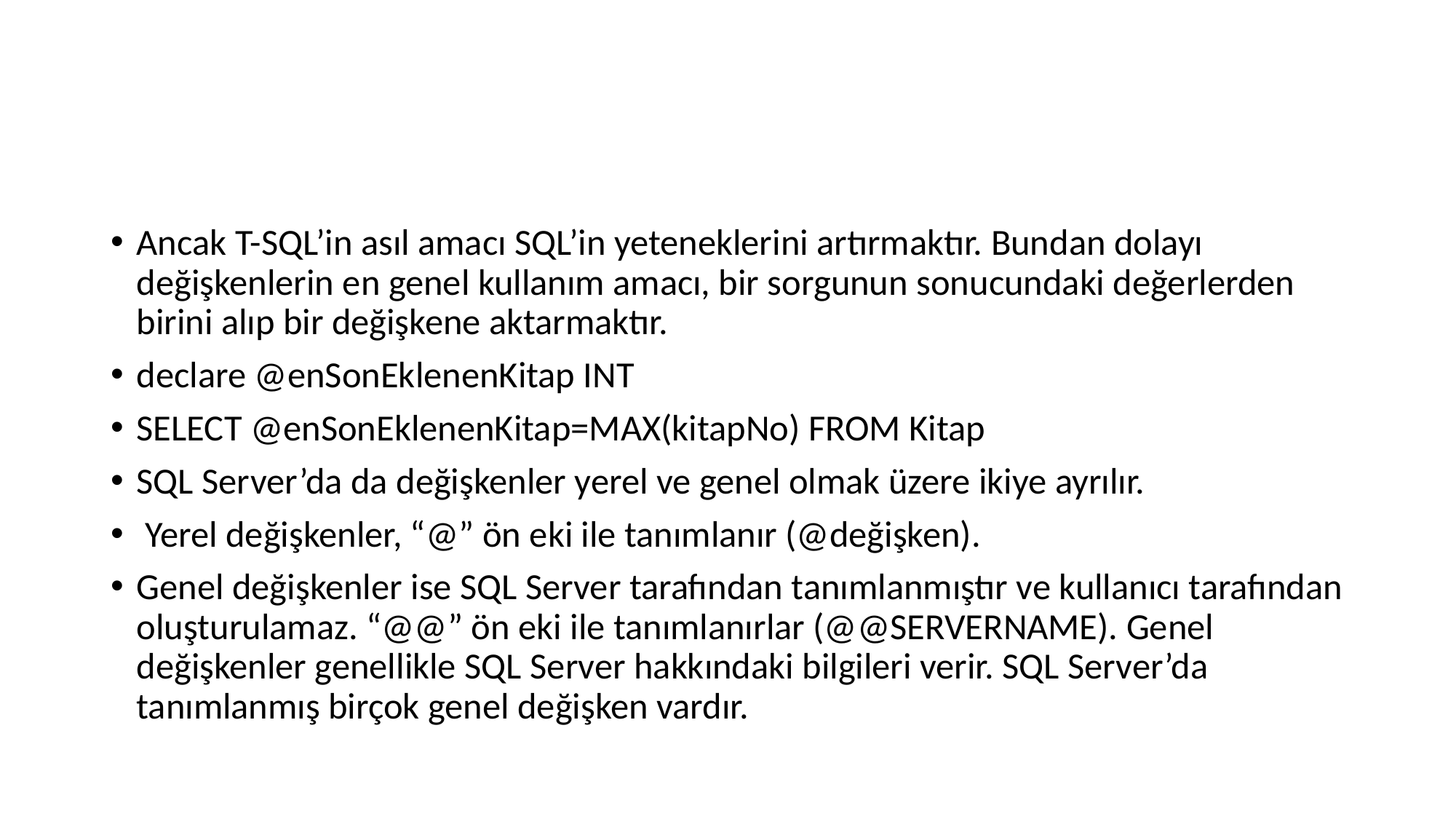

Ancak T-SQL’in asıl amacı SQL’in yeteneklerini artırmaktır. Bundan dolayı değişkenlerin en genel kullanım amacı, bir sorgunun sonucundaki değerlerden birini alıp bir değişkene aktarmaktır.
declare @enSonEklenenKitap INT
SELECT @enSonEklenenKitap=MAX(kitapNo) FROM Kitap
SQL Server’da da değişkenler yerel ve genel olmak üzere ikiye ayrılır.
 Yerel değişkenler, “@” ön eki ile tanımlanır (@değişken).
Genel değişkenler ise SQL Server tarafından tanımlanmıştır ve kullanıcı tarafından oluşturulamaz. “@@” ön eki ile tanımlanırlar (@@SERVERNAME). Genel değişkenler genellikle SQL Server hakkındaki bilgileri verir. SQL Server’da tanımlanmış birçok genel değişken vardır.